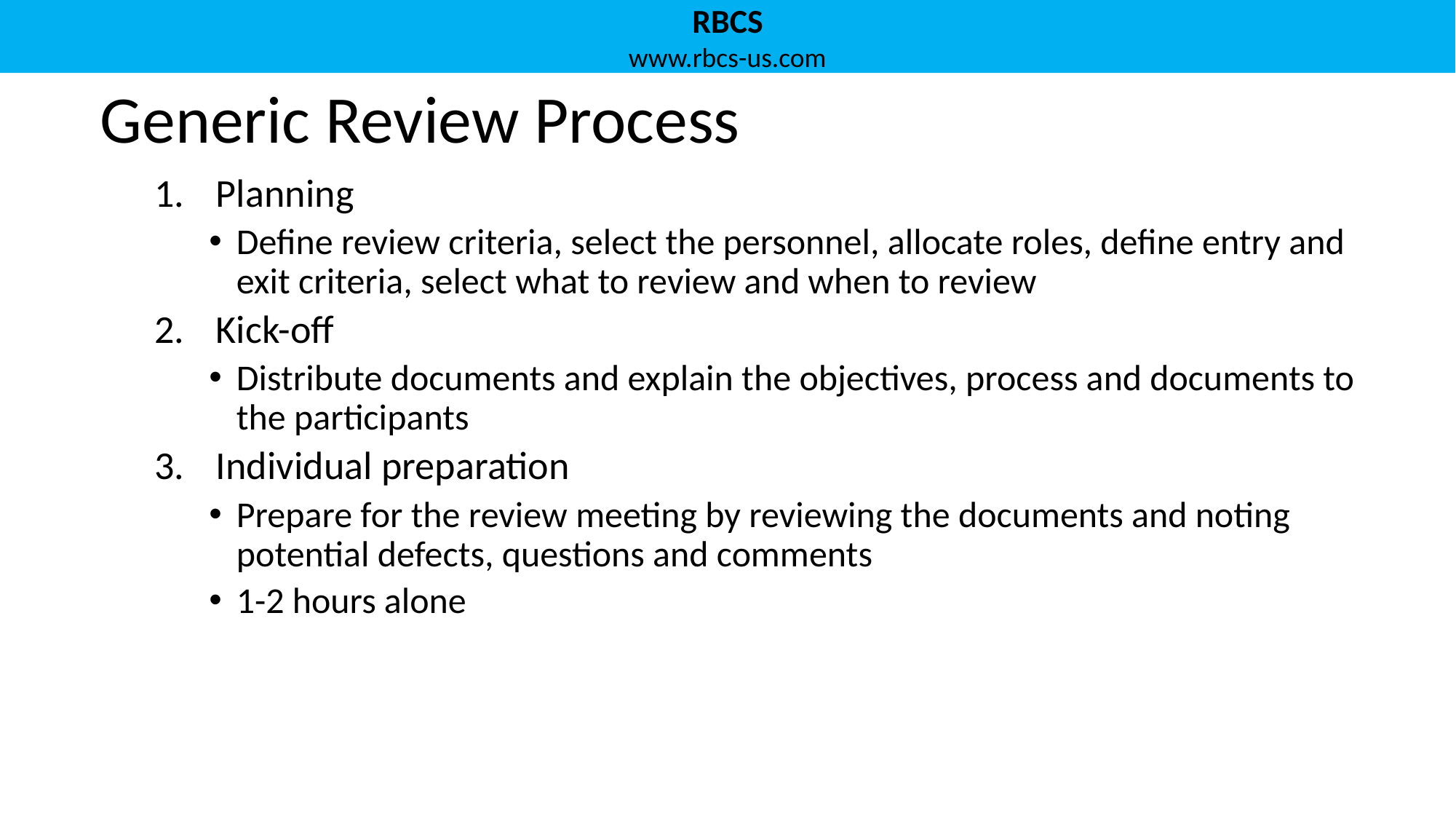

# Generic Review Process
Planning
Define review criteria, select the personnel, allocate roles, define entry and exit criteria, select what to review and when to review
Kick-off
Distribute documents and explain the objectives, process and documents to the participants
Individual preparation
Prepare for the review meeting by reviewing the documents and noting potential defects, questions and comments
1-2 hours alone